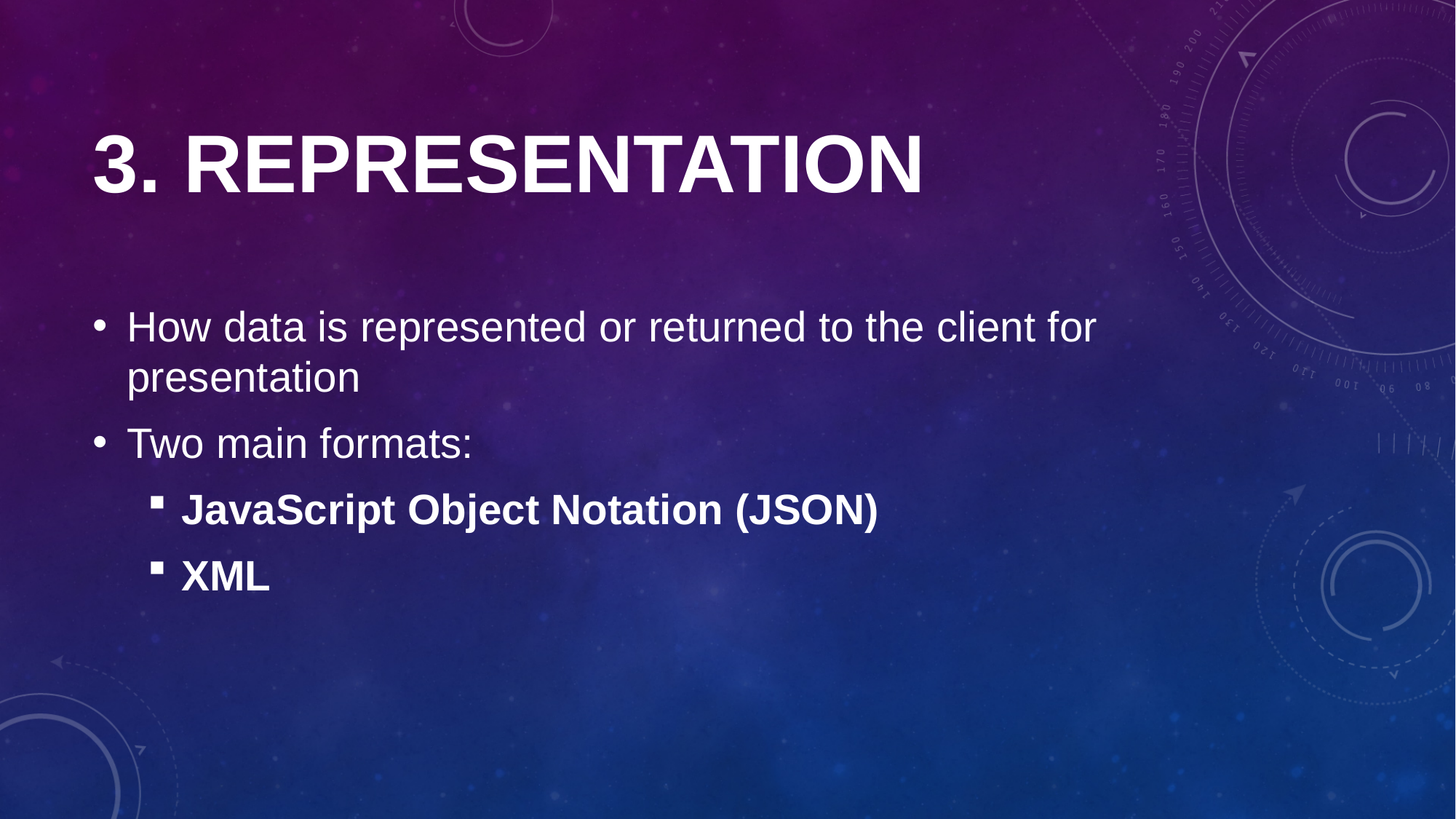

# 3. Representation
How data is represented or returned to the client for presentation
Two main formats:
JavaScript Object Notation (JSON)
XML